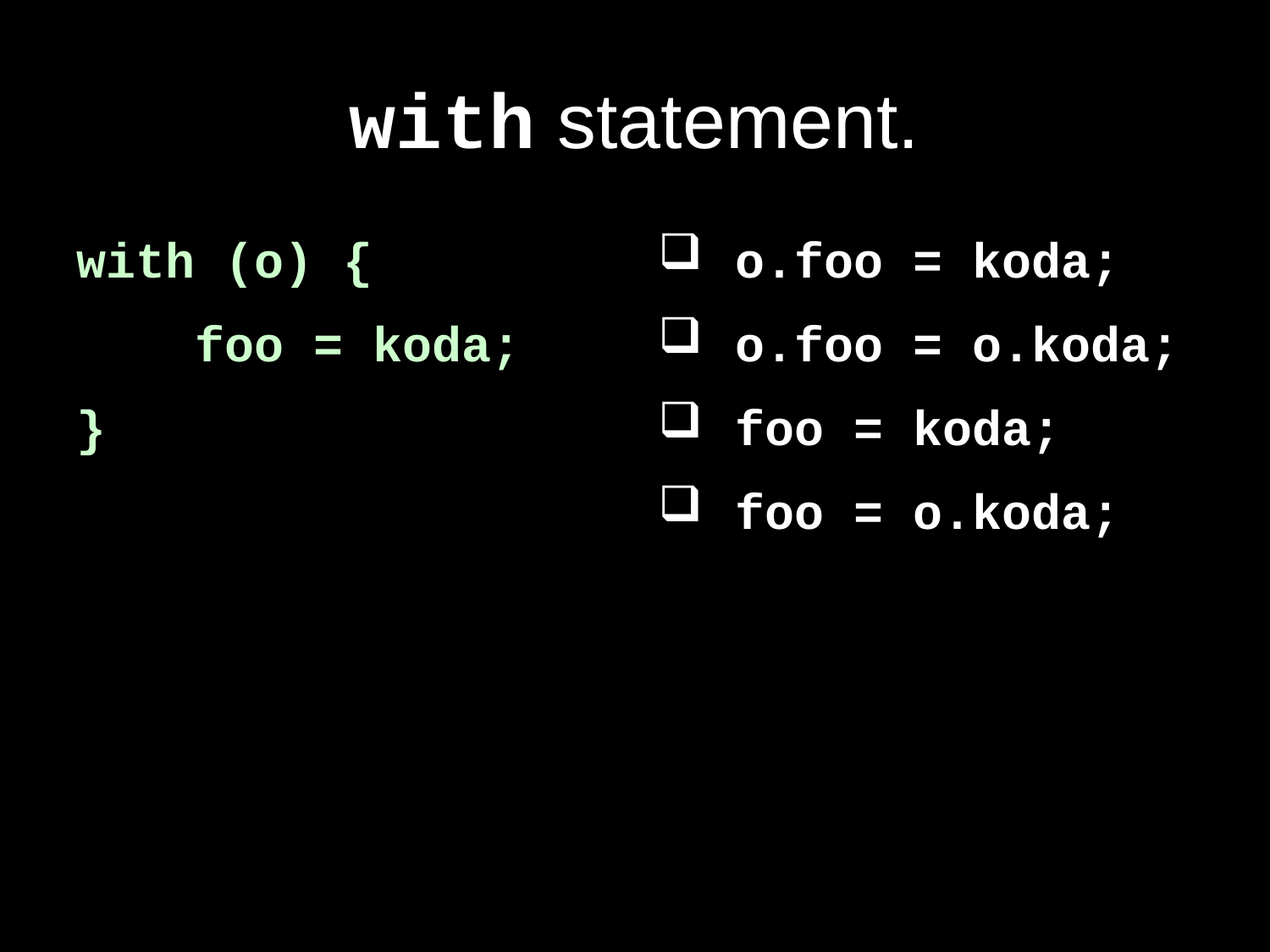

# with statement.
with (o) {
    foo = koda;
}

 o.foo = koda;
 o.foo = o.koda;
 foo = koda;
 foo = o.koda;